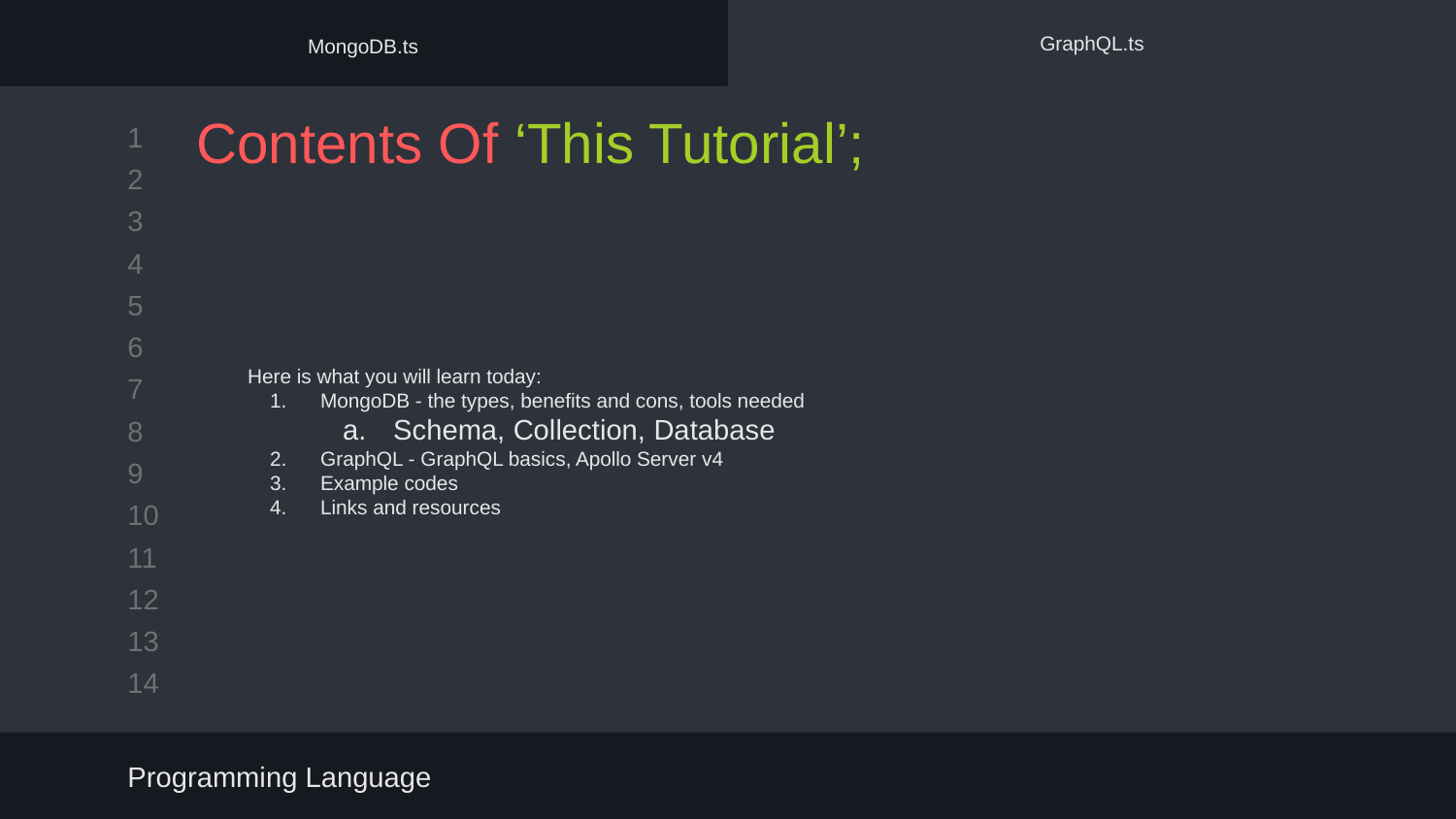

MongoDB.ts
GraphQL.ts
# Contents Of ‘This Tutorial’;
Here is what you will learn today:
MongoDB - the types, benefits and cons, tools needed
Schema, Collection, Database
GraphQL - GraphQL basics, Apollo Server v4
Example codes
Links and resources
Programming Language